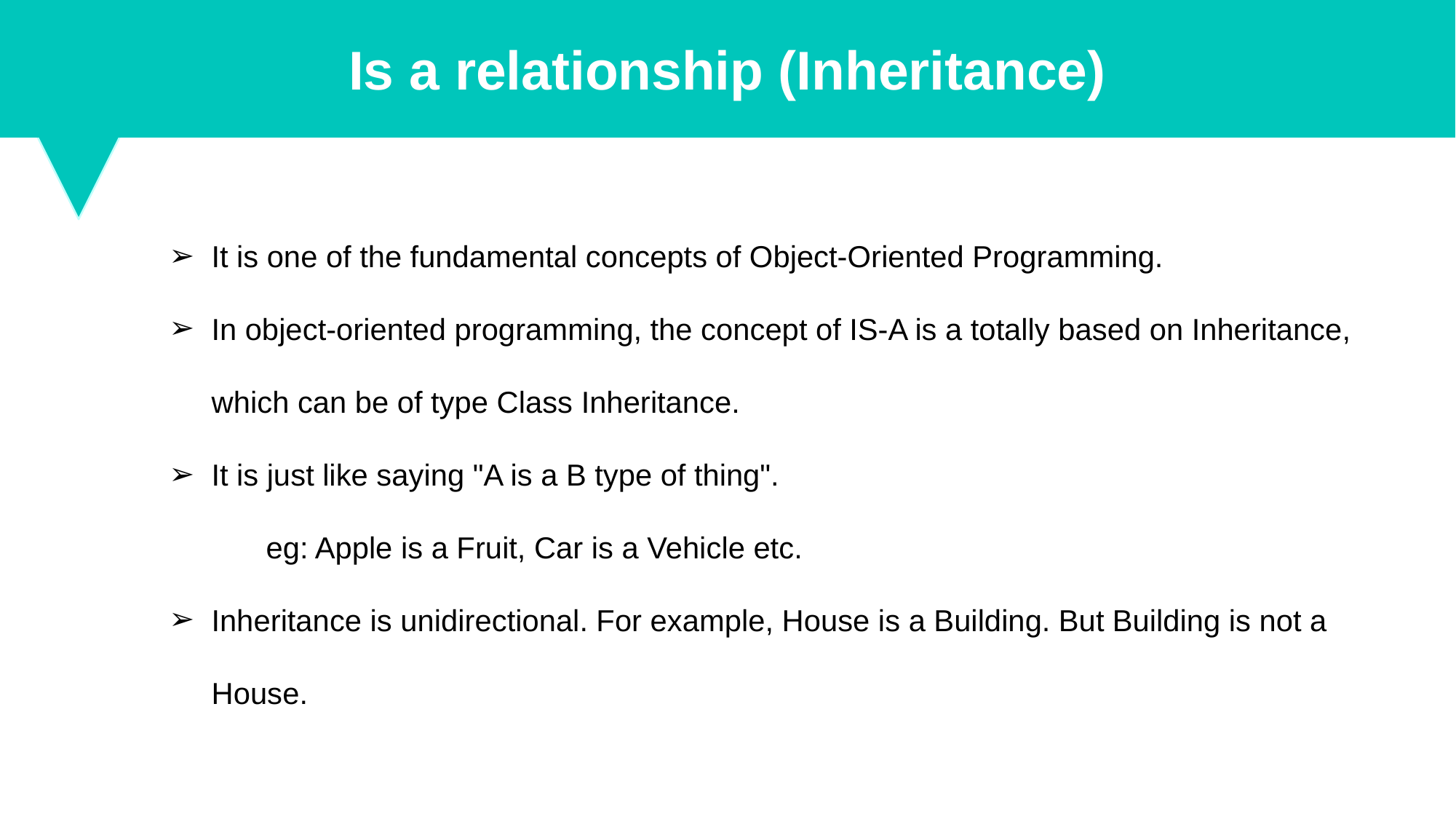

Is a relationship (Inheritance)

It is one of the fundamental concepts of Object-Oriented Programming.
In object-oriented programming, the concept of IS-A is a totally based on Inheritance, which can be of type Class Inheritance.
It is just like saying "A is a B type of thing".
eg: Apple is a Fruit, Car is a Vehicle etc.
Inheritance is unidirectional. For example, House is a Building. But Building is not a House.